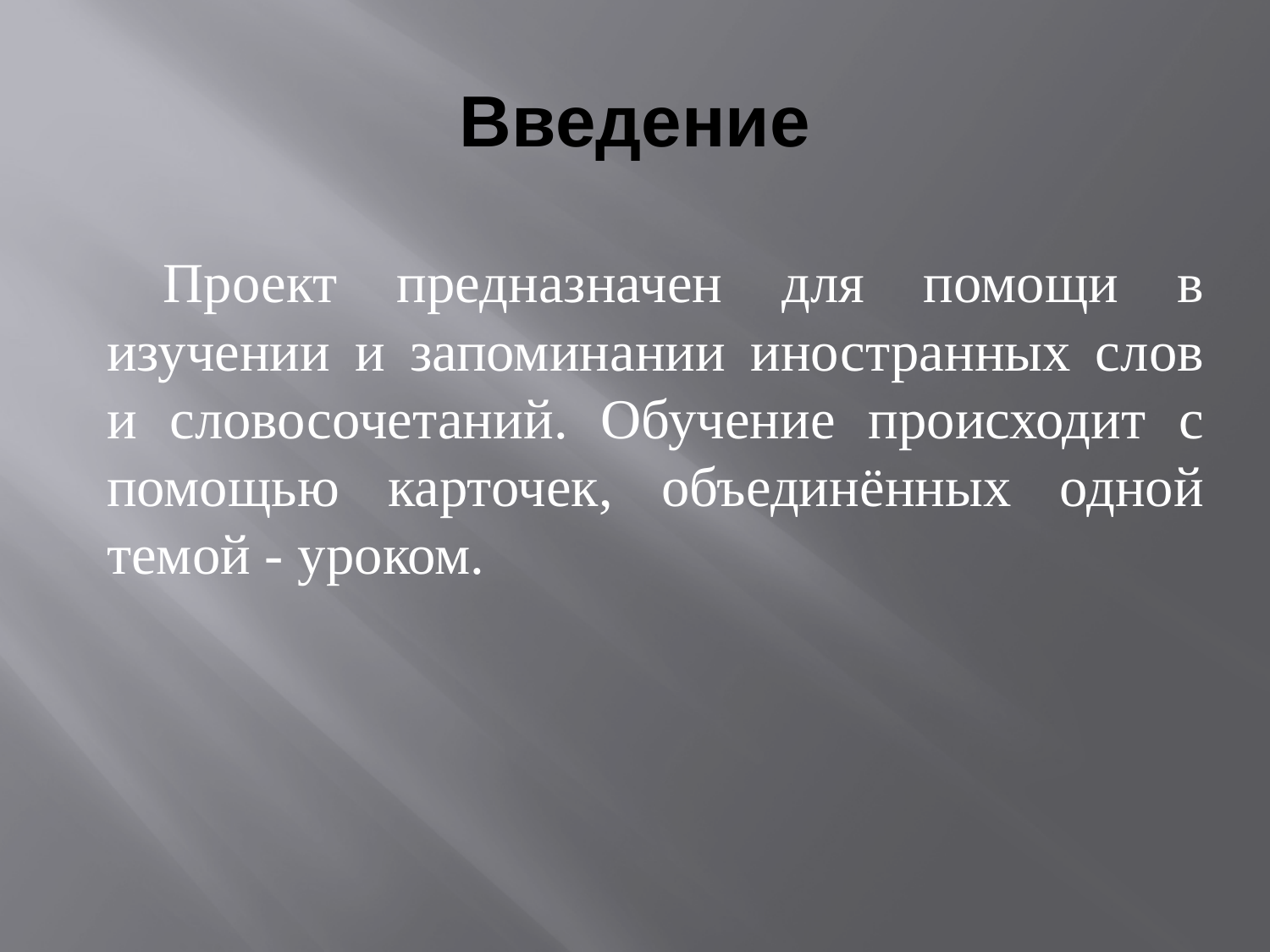

# Введение
 Проект предназначен для помощи в изучении и запоминании иностранных слов и словосочетаний. Обучение происходит с помощью карточек, объединённых одной темой - уроком.